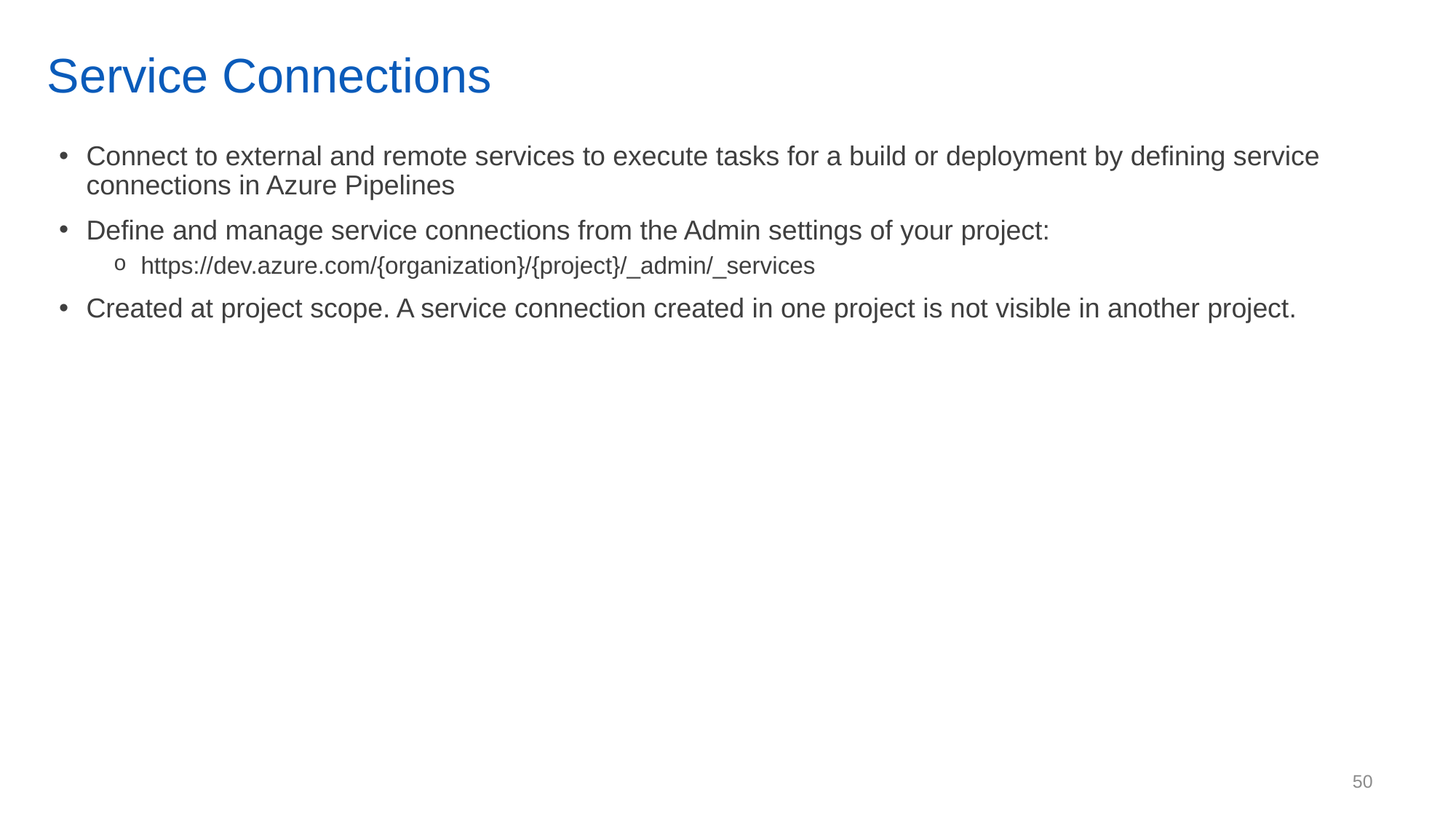

# Service Connections
Connect to external and remote services to execute tasks for a build or deployment by defining service connections in Azure Pipelines
Define and manage service connections from the Admin settings of your project:
https://dev.azure.com/{organization}/{project}/_admin/_services
Created at project scope. A service connection created in one project is not visible in another project.

50